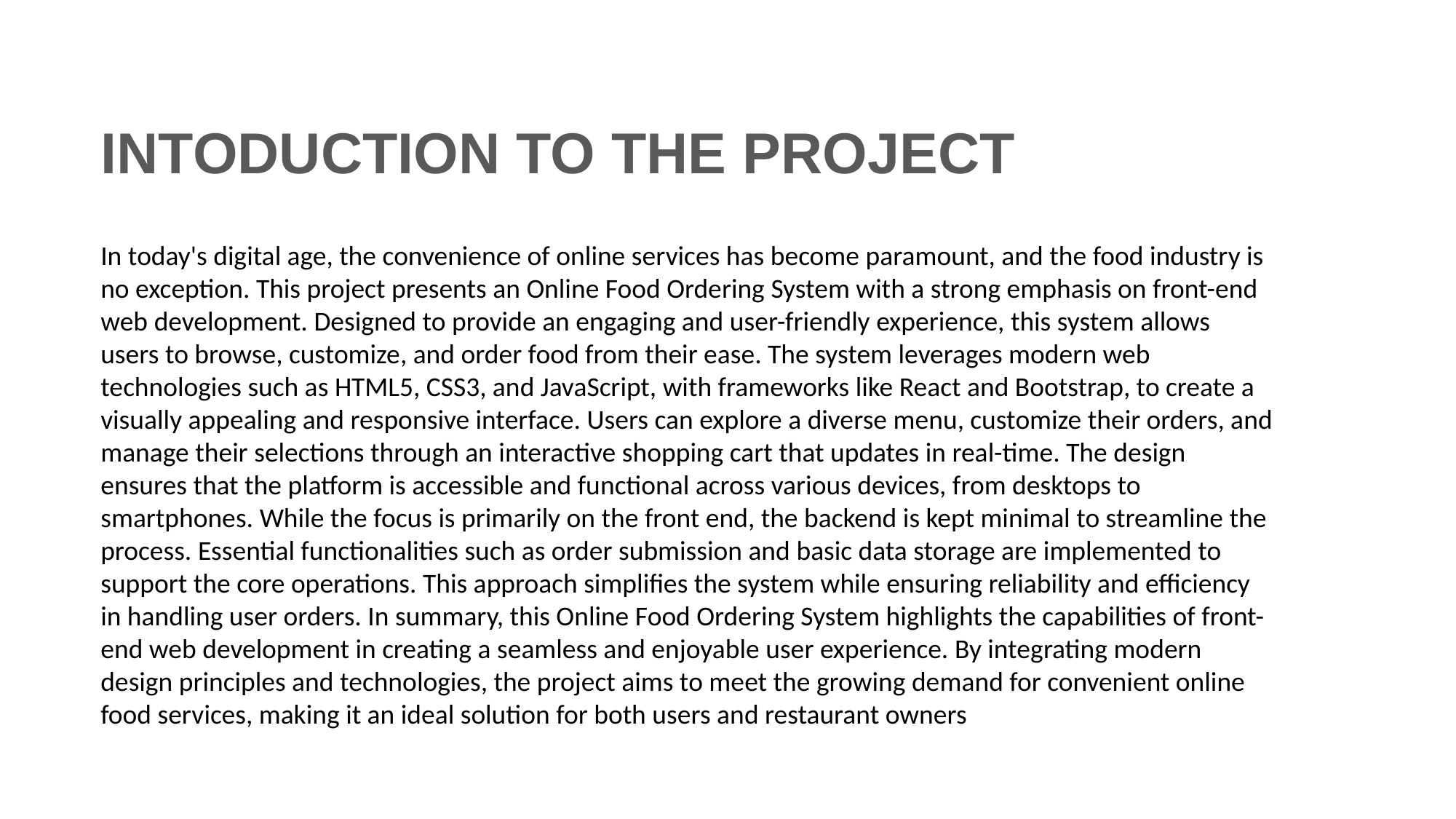

# INTODUCTION TO THE PROJECT
In today's digital age, the convenience of online services has become paramount, and the food industry is no exception. This project presents an Online Food Ordering System with a strong emphasis on front-end web development. Designed to provide an engaging and user-friendly experience, this system allows users to browse, customize, and order food from their ease. The system leverages modern web technologies such as HTML5, CSS3, and JavaScript, with frameworks like React and Bootstrap, to create a visually appealing and responsive interface. Users can explore a diverse menu, customize their orders, and manage their selections through an interactive shopping cart that updates in real-time. The design ensures that the platform is accessible and functional across various devices, from desktops to smartphones. While the focus is primarily on the front end, the backend is kept minimal to streamline the process. Essential functionalities such as order submission and basic data storage are implemented to support the core operations. This approach simplifies the system while ensuring reliability and efficiency in handling user orders. In summary, this Online Food Ordering System highlights the capabilities of front-end web development in creating a seamless and enjoyable user experience. By integrating modern design principles and technologies, the project aims to meet the growing demand for convenient online food services, making it an ideal solution for both users and restaurant owners